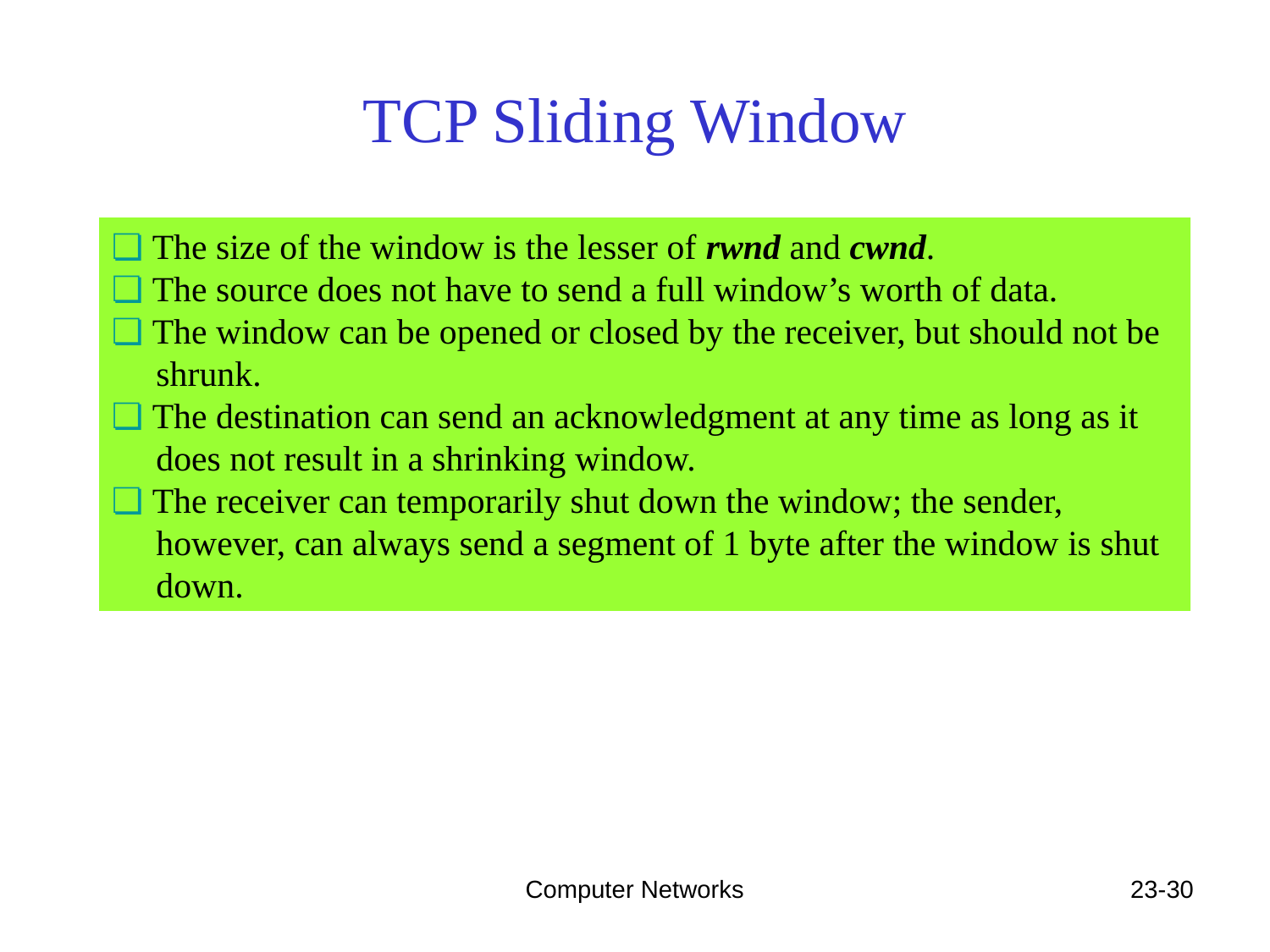

# TCP Sliding Window
❏ The size of the window is the lesser of rwnd and cwnd.
❏ The source does not have to send a full window’s worth of data.
❏ The window can be opened or closed by the receiver, but should not be
     shrunk.
❏ The destination can send an acknowledgment at any time as long as it
     does not result in a shrinking window.
❏ The receiver can temporarily shut down the window; the sender,
     however, can always send a segment of 1 byte after the window is shut
     down.
Computer Networks
23-30